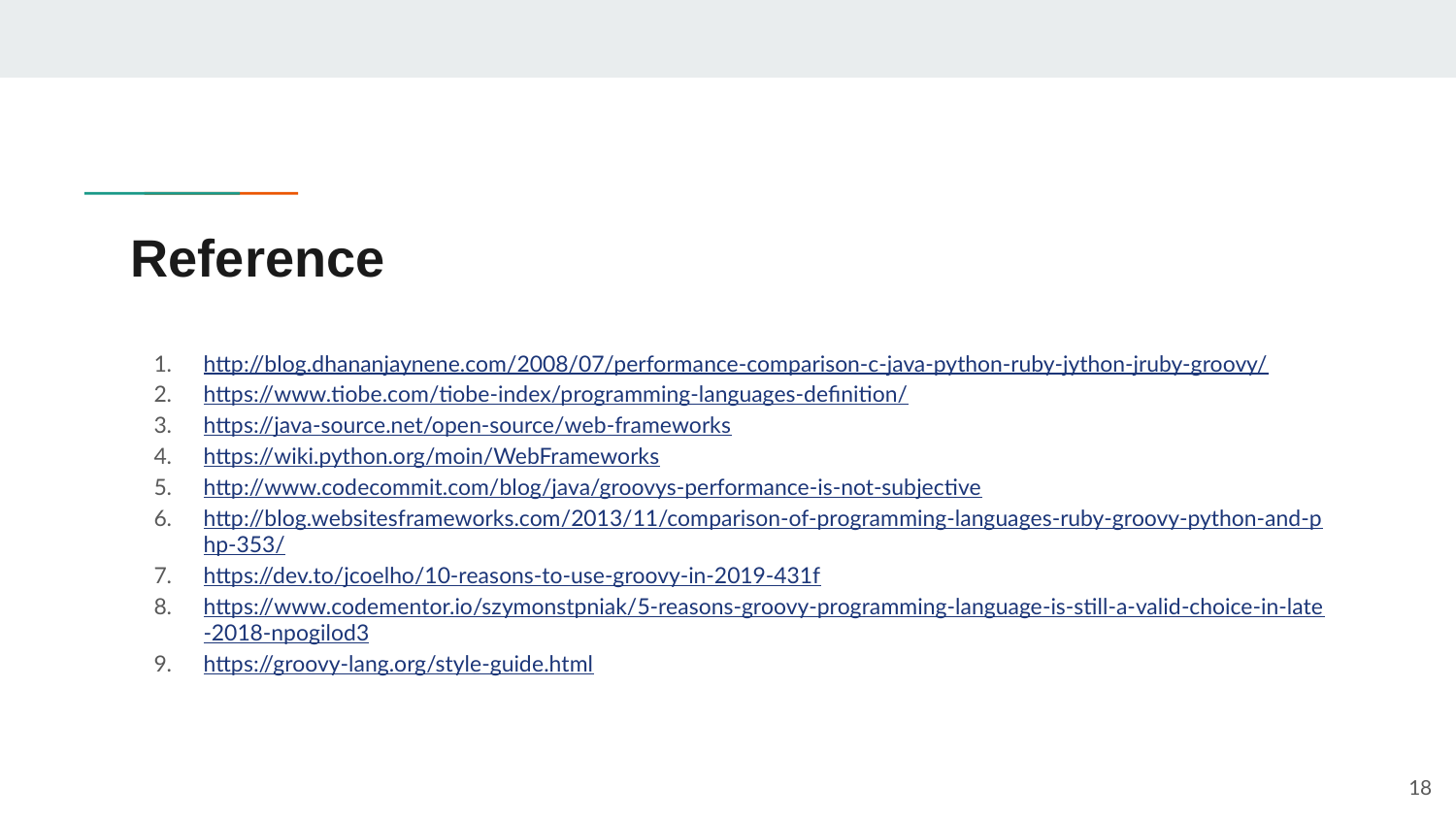

# Reference
http://blog.dhananjaynene.com/2008/07/performance-comparison-c-java-python-ruby-jython-jruby-groovy/
https://www.tiobe.com/tiobe-index/programming-languages-definition/
https://java-source.net/open-source/web-frameworks
https://wiki.python.org/moin/WebFrameworks
http://www.codecommit.com/blog/java/groovys-performance-is-not-subjective
http://blog.websitesframeworks.com/2013/11/comparison-of-programming-languages-ruby-groovy-python-and-php-353/
https://dev.to/jcoelho/10-reasons-to-use-groovy-in-2019-431f
https://www.codementor.io/szymonstpniak/5-reasons-groovy-programming-language-is-still-a-valid-choice-in-late-2018-npogilod3
https://groovy-lang.org/style-guide.html
18